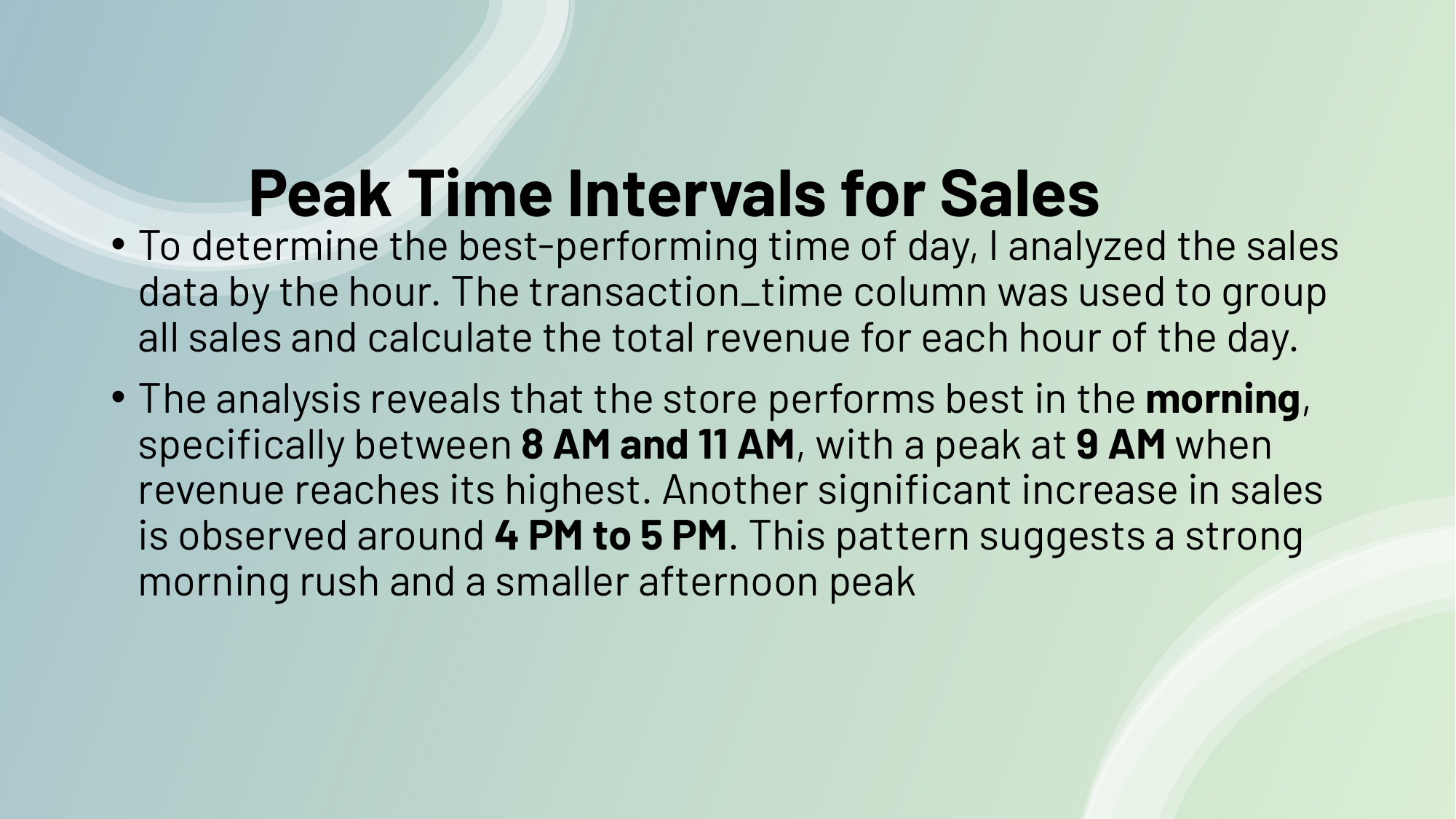

# Peak Time Intervals for Sales
To determine the best-performing time of day, I analyzed the sales data by the hour. The transaction_time column was used to group all sales and calculate the total revenue for each hour of the day.
The analysis reveals that the store performs best in the morning, specifically between 8 AM and 11 AM, with a peak at 9 AM when revenue reaches its highest. Another significant increase in sales is observed around 4 PM to 5 PM. This pattern suggests a strong morning rush and a smaller afternoon peak